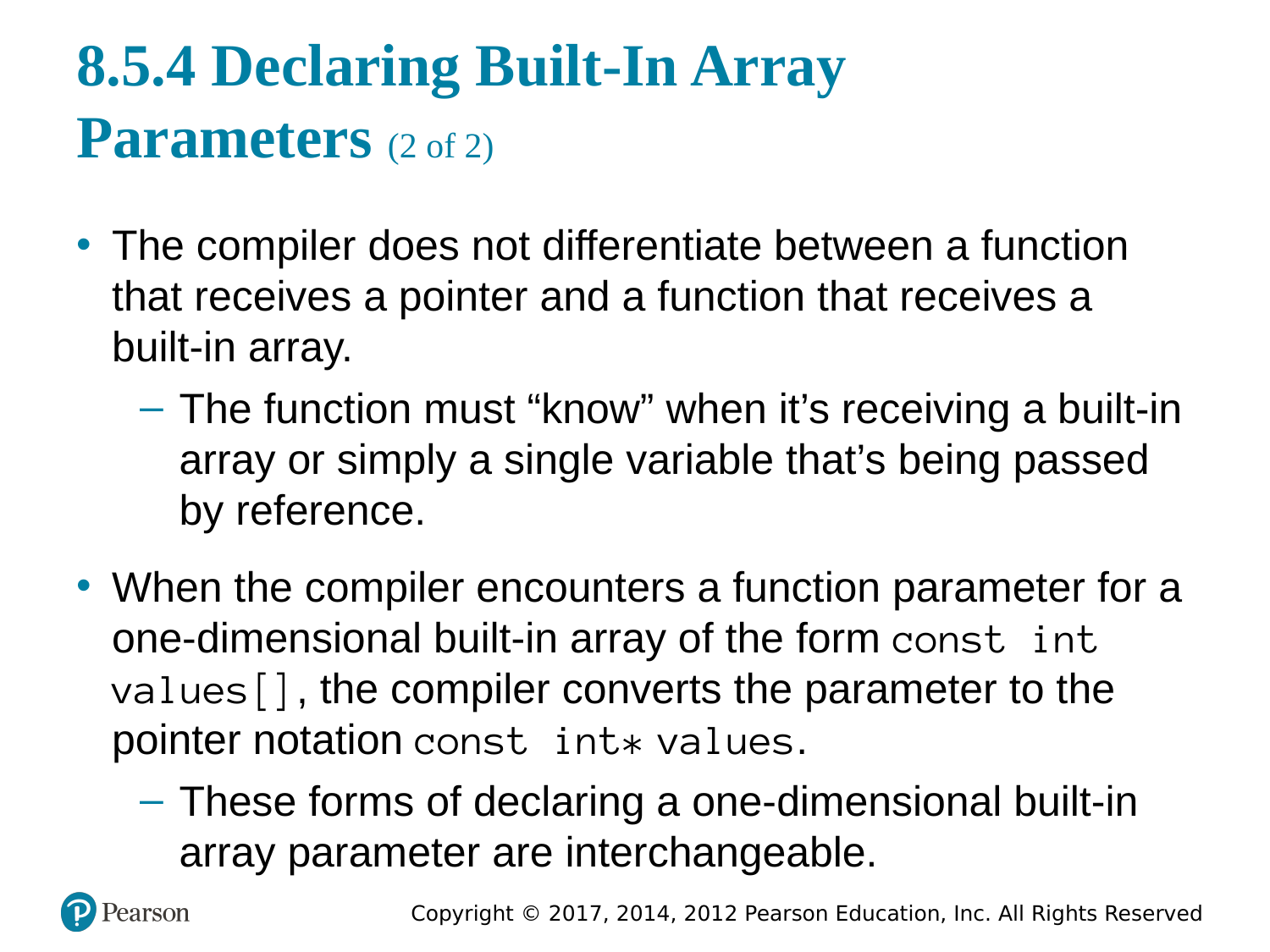

# 8.5.4 Declaring Built-In Array Parameters (2 of 2)
The compiler does not differentiate between a function that receives a pointer and a function that receives a built-in array.
The function must “know” when it’s receiving a built-in array or simply a single variable that’s being passed by reference.
When the compiler encounters a function parameter for a one-dimensional built-in array of the form const int values[], the compiler converts the parameter to the pointer notation const int* values.
These forms of declaring a one-dimensional built-in array parameter are interchangeable.